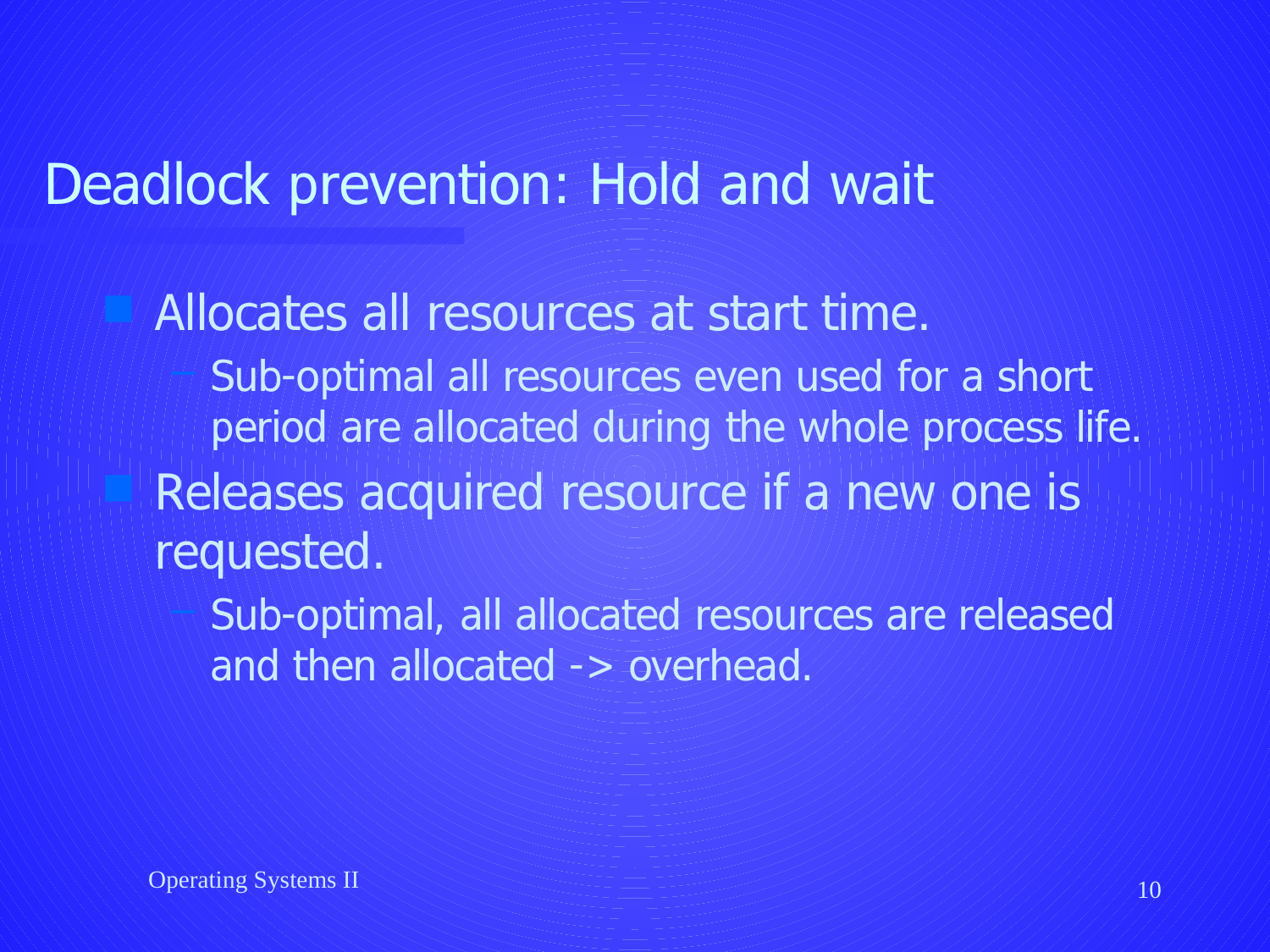

# Deadlock prevention: Hold and wait
Allocates all resources at start time.
Sub-optimal all resources even used for a short period are allocated during the whole process life.
Releases acquired resource if a new one is requested.
Sub-optimal, all allocated resources are released and then allocated -> overhead.

Operating Systems II
10